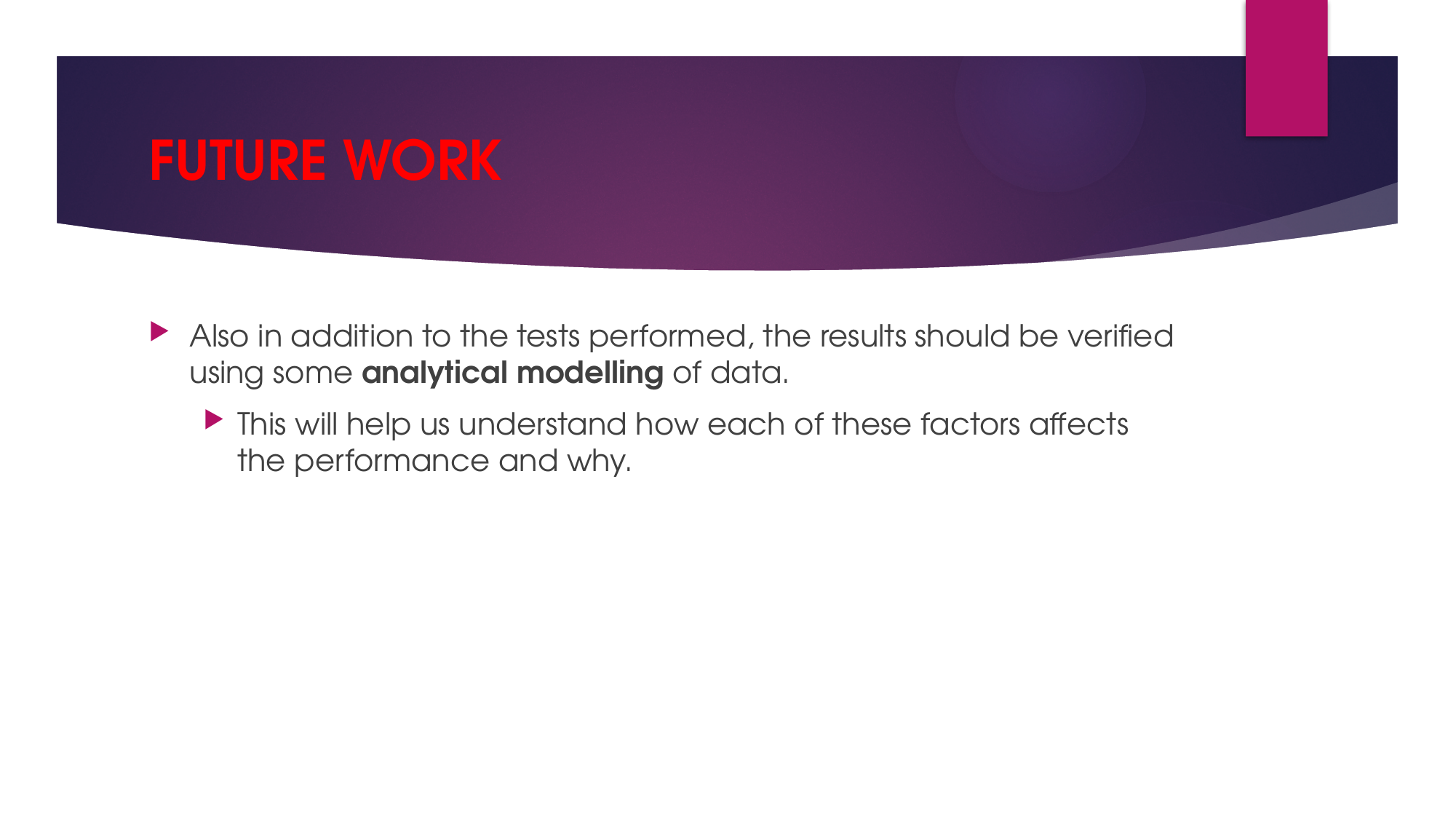

# FUTURE WORK
Also in addition to the tests performed, the results should be verified using some analytical modelling of data.
This will help us understand how each of these factors affects the performance and why.